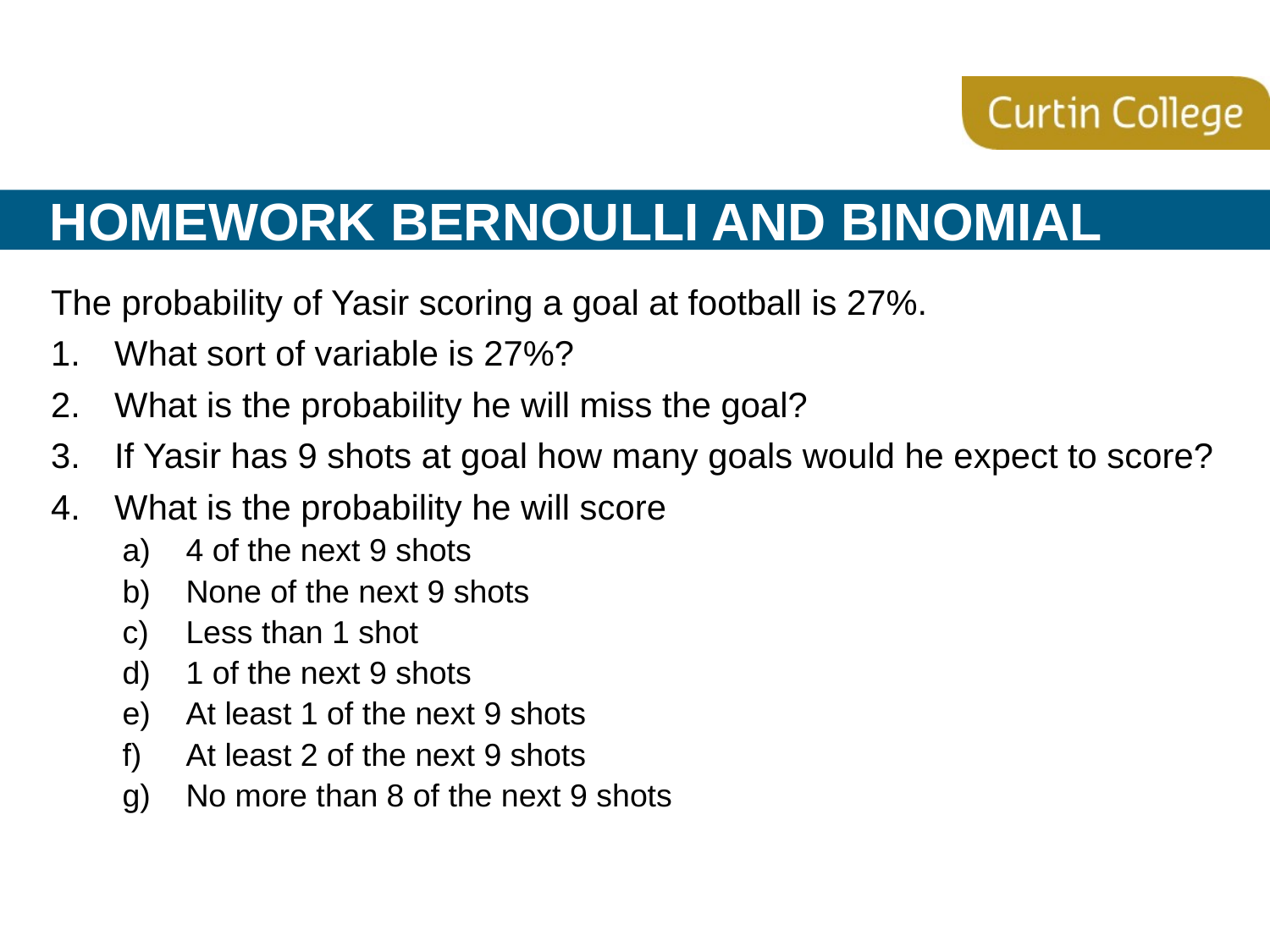

# Homework Bernoulli and Binomial
The probability of Yasir scoring a goal at football is 27%.
What sort of variable is 27%?
What is the probability he will miss the goal?
If Yasir has 9 shots at goal how many goals would he expect to score?
What is the probability he will score
4 of the next 9 shots
None of the next 9 shots
Less than 1 shot
1 of the next 9 shots
At least 1 of the next 9 shots
At least 2 of the next 9 shots
No more than 8 of the next 9 shots